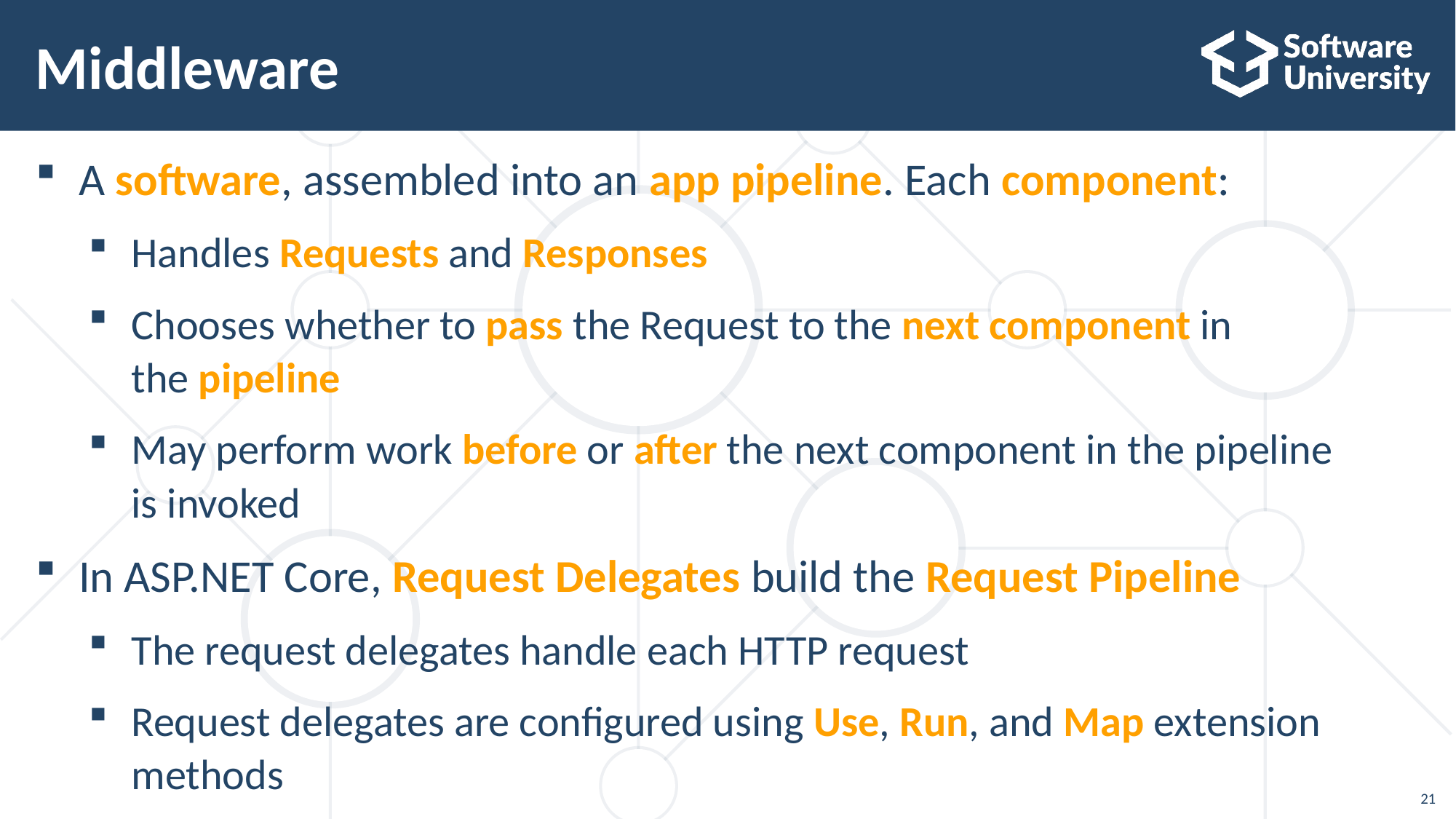

# Middleware
A software, assembled into an app pipeline. Each component:
Handles Requests and Responses
Chooses whether to pass the Request to the next component in
the pipeline
May perform work before or after the next component in the pipeline
is invoked
In ASP.NET Core, Request Delegates build the Request Pipeline
The request delegates handle each HTTP request
Request delegates are configured using Use, Run, and Map extension methods
21